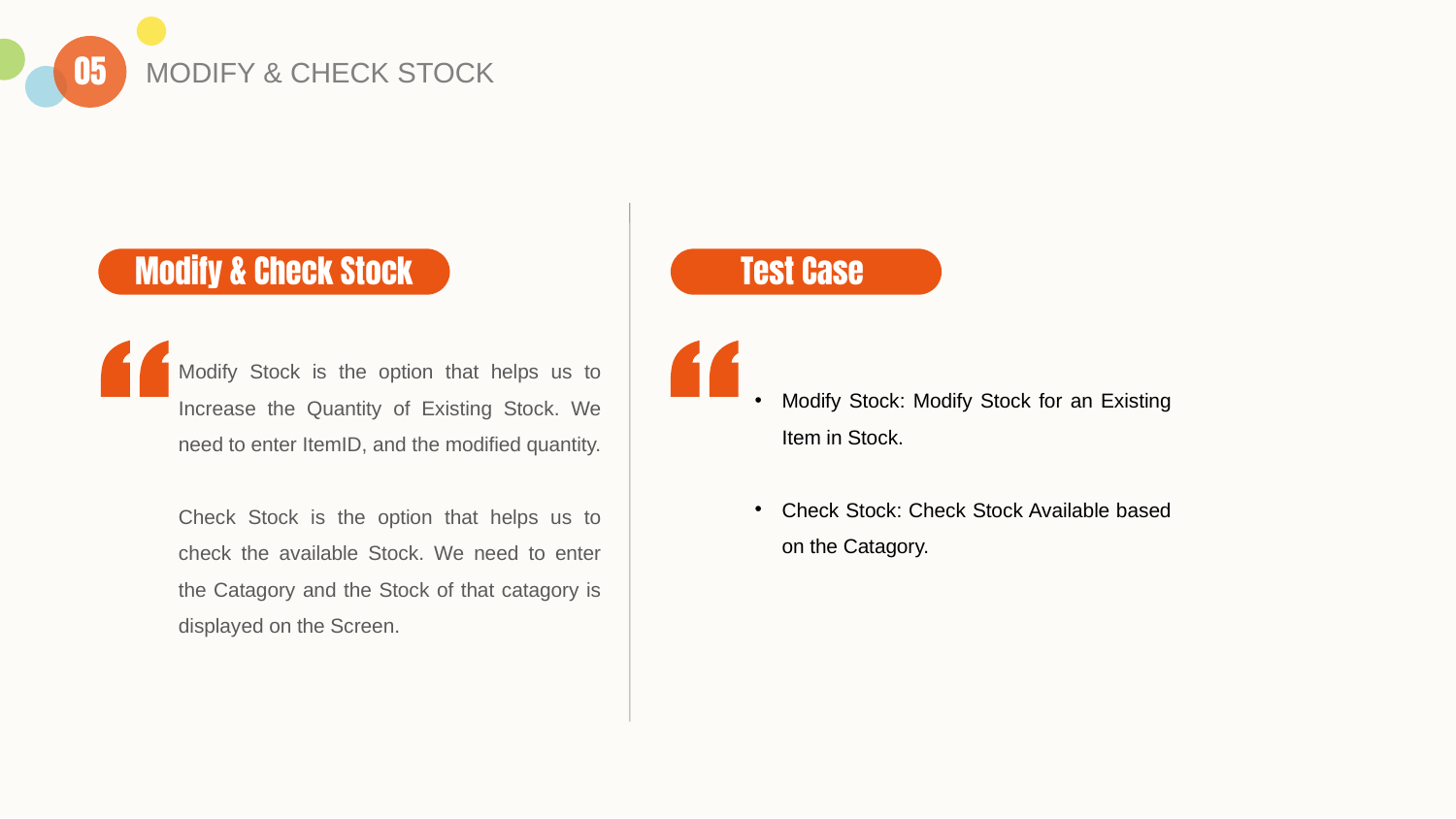

05
MODIFY & CHECK STOCK

Modify & Check Stock
Test Case

Modify Stock is the option that helps us to Increase the Quantity of Existing Stock. We need to enter ItemID, and the modified quantity.

Check Stock is the option that helps us to check the available Stock. We need to enter the Catagory and the Stock of that catagory is displayed on the Screen.
Modify Stock: Modify Stock for an Existing Item in Stock.

Check Stock: Check Stock Available based on the Catagory.